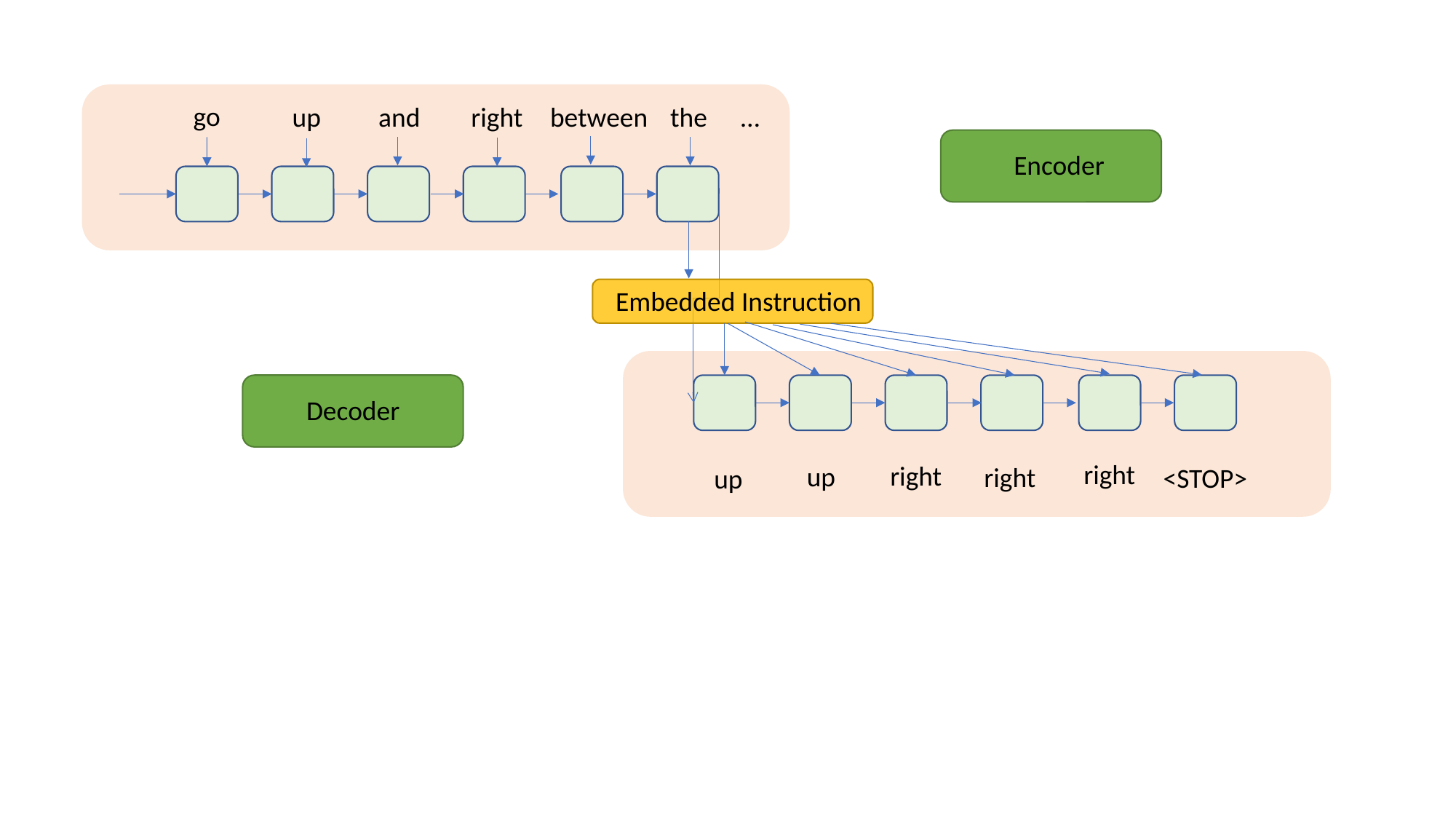

go
between
the
up
and
right
…

Encoder

Embedded Instruction

Decoder
right
right
up
right
<STOP>
up